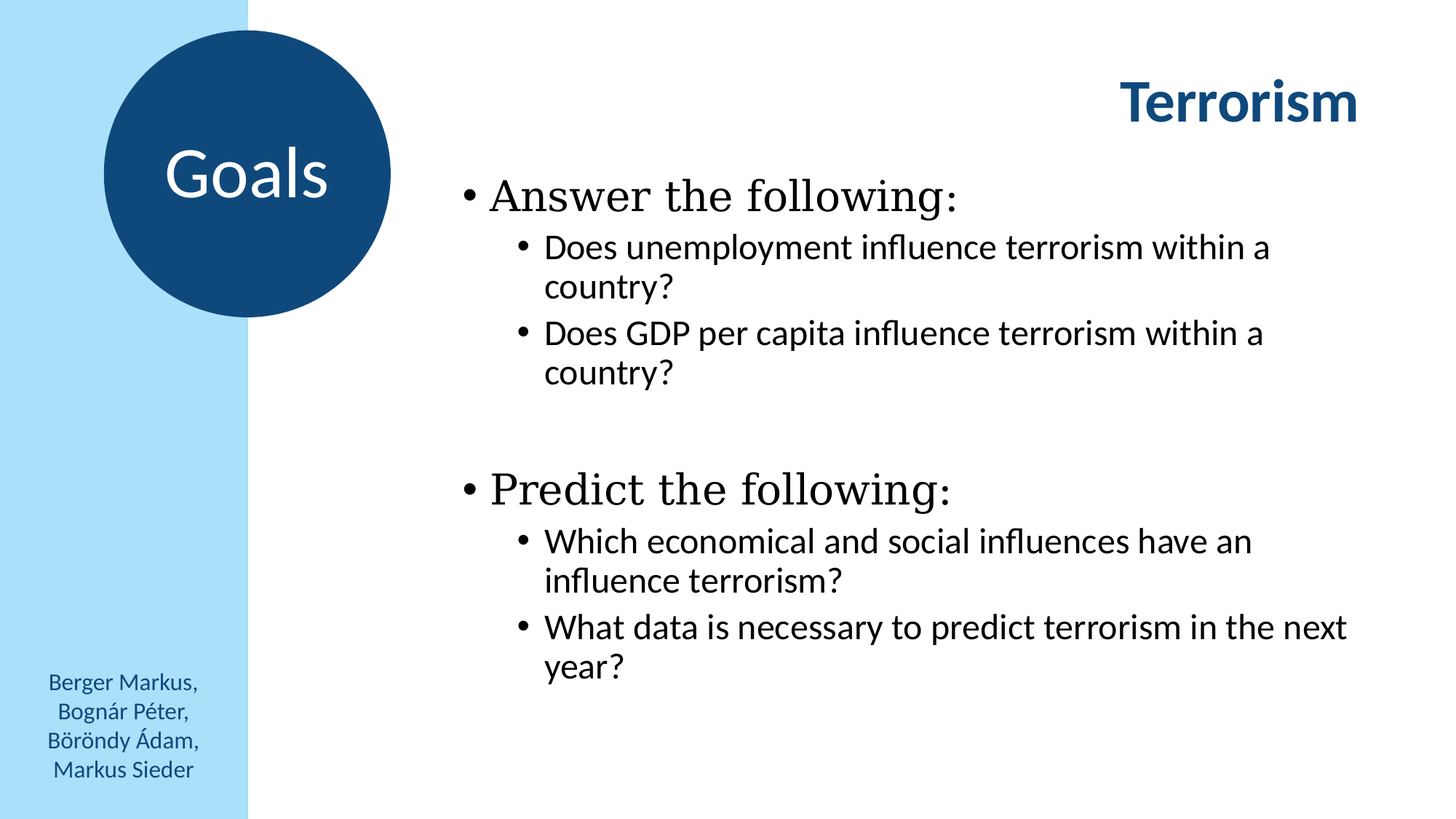

Goals
Terrorism
Answer the following:
Does unemployment influence terrorism within a country?
Does GDP per capita influence terrorism within a country?

Predict the following:
Which economical and social influences have an influence terrorism?
What data is necessary to predict terrorism in the next year?
Berger Markus,
Bognár Péter,
Böröndy Ádam,
Markus Sieder